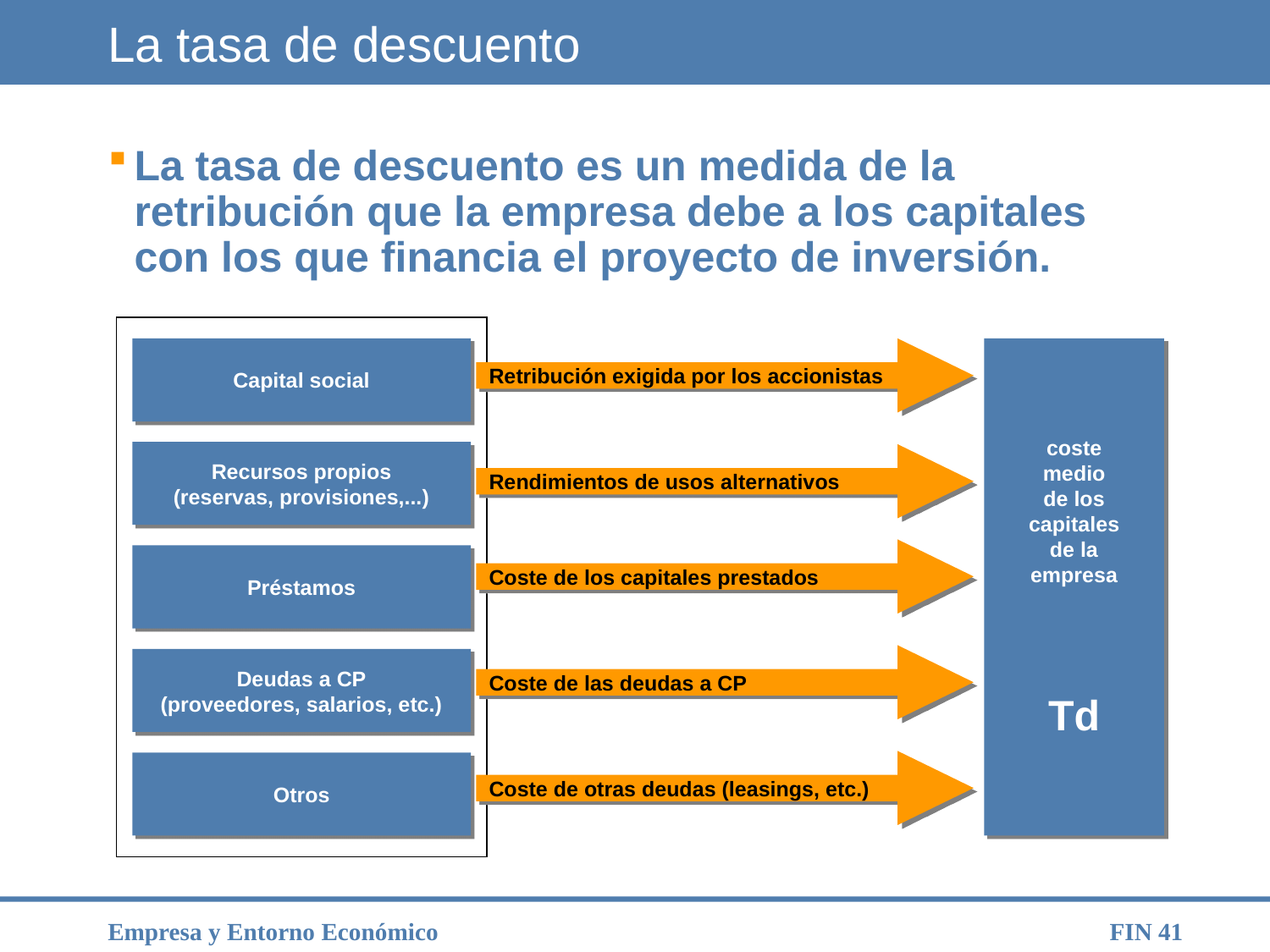

# La tasa de descuento
La tasa de descuento es un medida de la retribución que la empresa debe a los capitales con los que financia el proyecto de inversión.

Capital social
Retribución exigida por los accionistas
coste
medio
de los
capitales
de la
empresa

Td
Recursos propios
(reservas, provisiones,...)
Rendimientos de usos alternativos
Coste de los capitales prestados
Préstamos
Coste de las deudas a CP
Deudas a CP
(proveedores, salarios, etc.)
Coste de otras deudas (leasings, etc.)
Otros